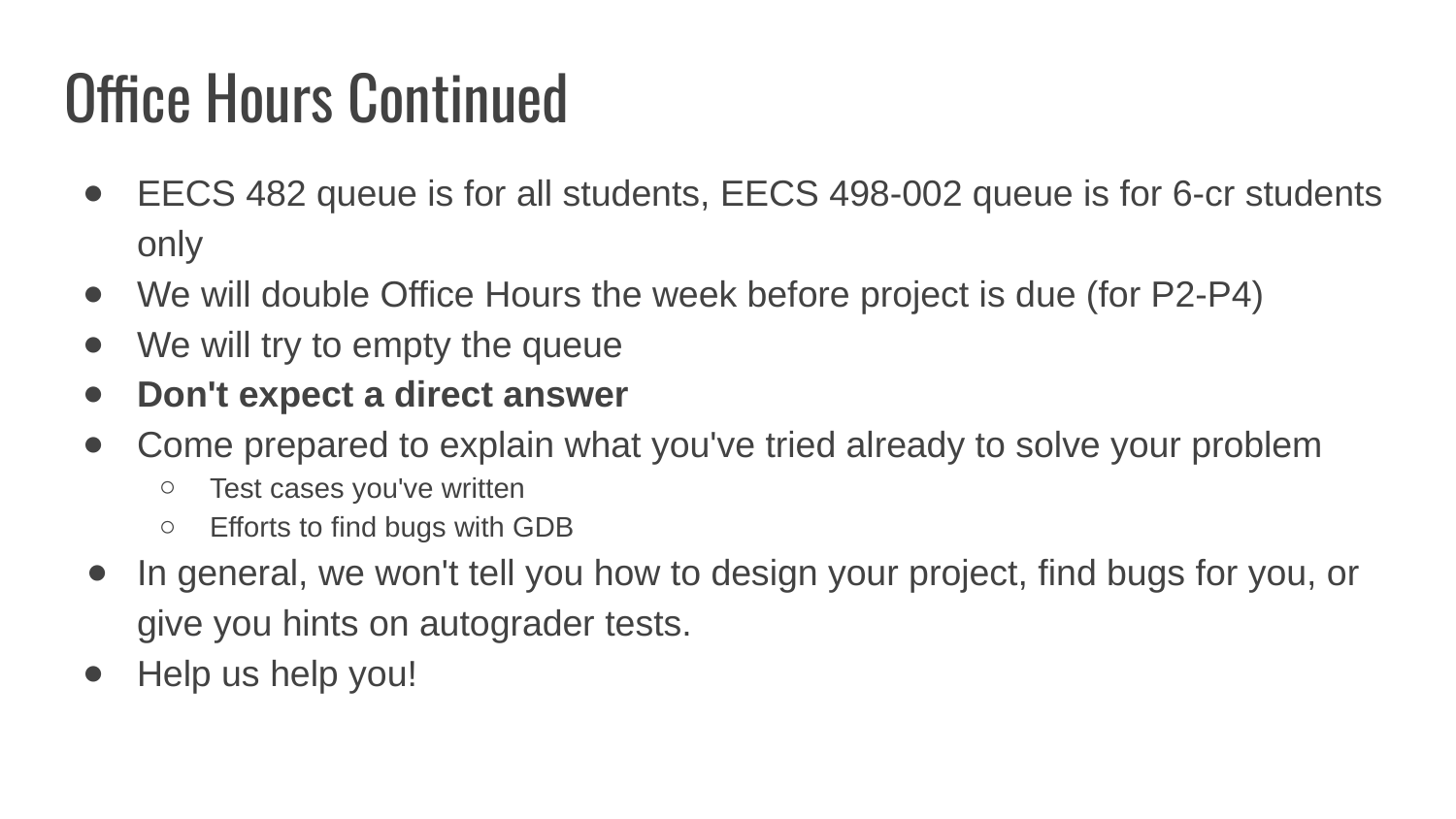

Office Hours Continued
EECS 482 queue is for all students, EECS 498-002 queue is for 6-cr students only
We will double Office Hours the week before project is due (for P2-P4)
We will try to empty the queue
Don't expect a direct answer
Come prepared to explain what you've tried already to solve your problem
Test cases you've written
Efforts to find bugs with GDB
In general, we won't tell you how to design your project, find bugs for you, or give you hints on autograder tests.
Help us help you!